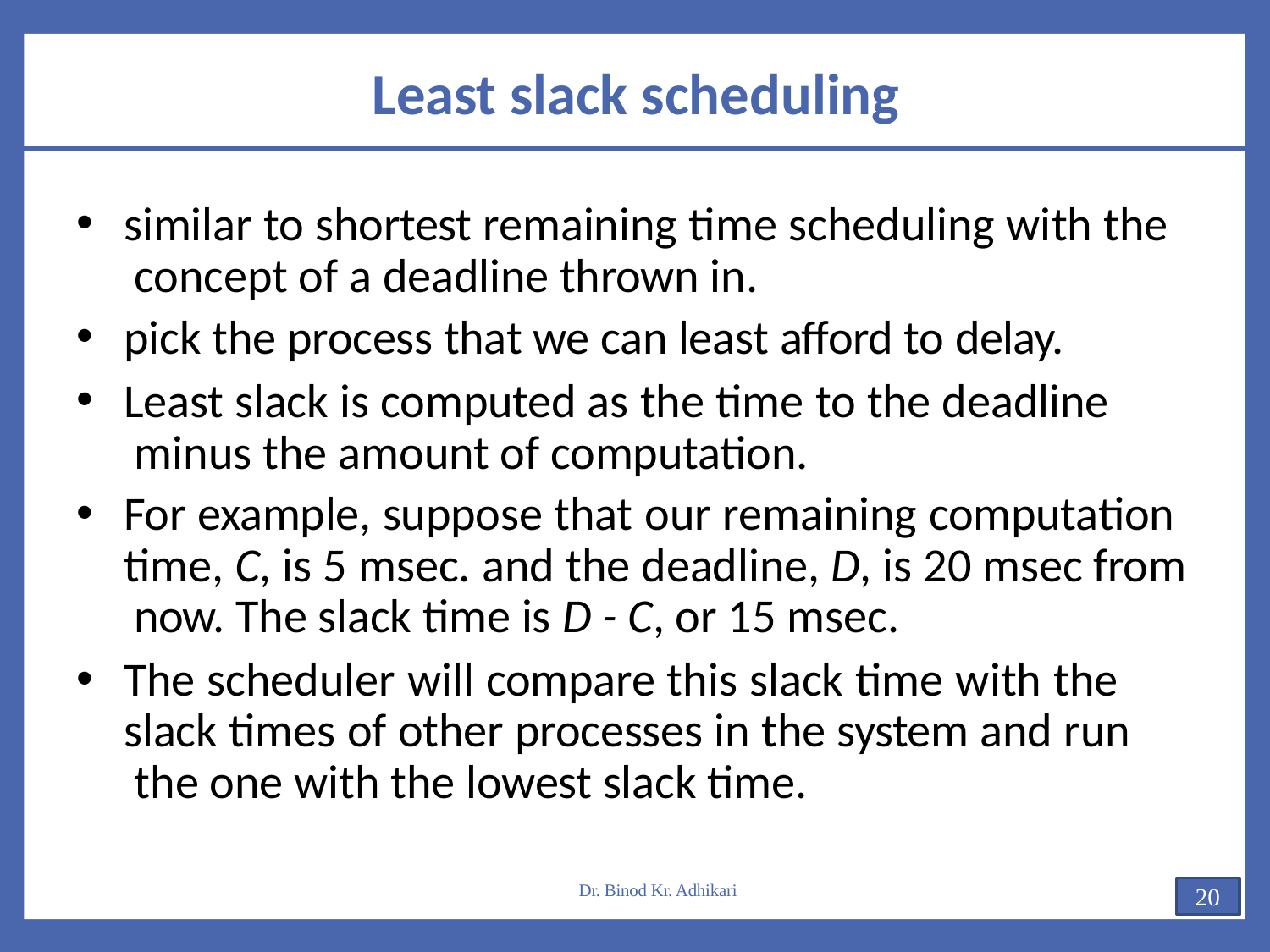

# Least slack scheduling
similar to shortest remaining time scheduling with the  concept of a deadline thrown in.
pick the process that we can least afford to delay.
Least slack is computed as the time to the deadline  minus the amount of computation.
For example, suppose that our remaining computation  time, C, is 5 msec. and the deadline, D, is 20 msec from  now. The slack time is D - C, or 15 msec.
The scheduler will compare this slack time with the  slack times of other processes in the system and run  the one with the lowest slack time.
Dr. Binod Kr. Adhikari